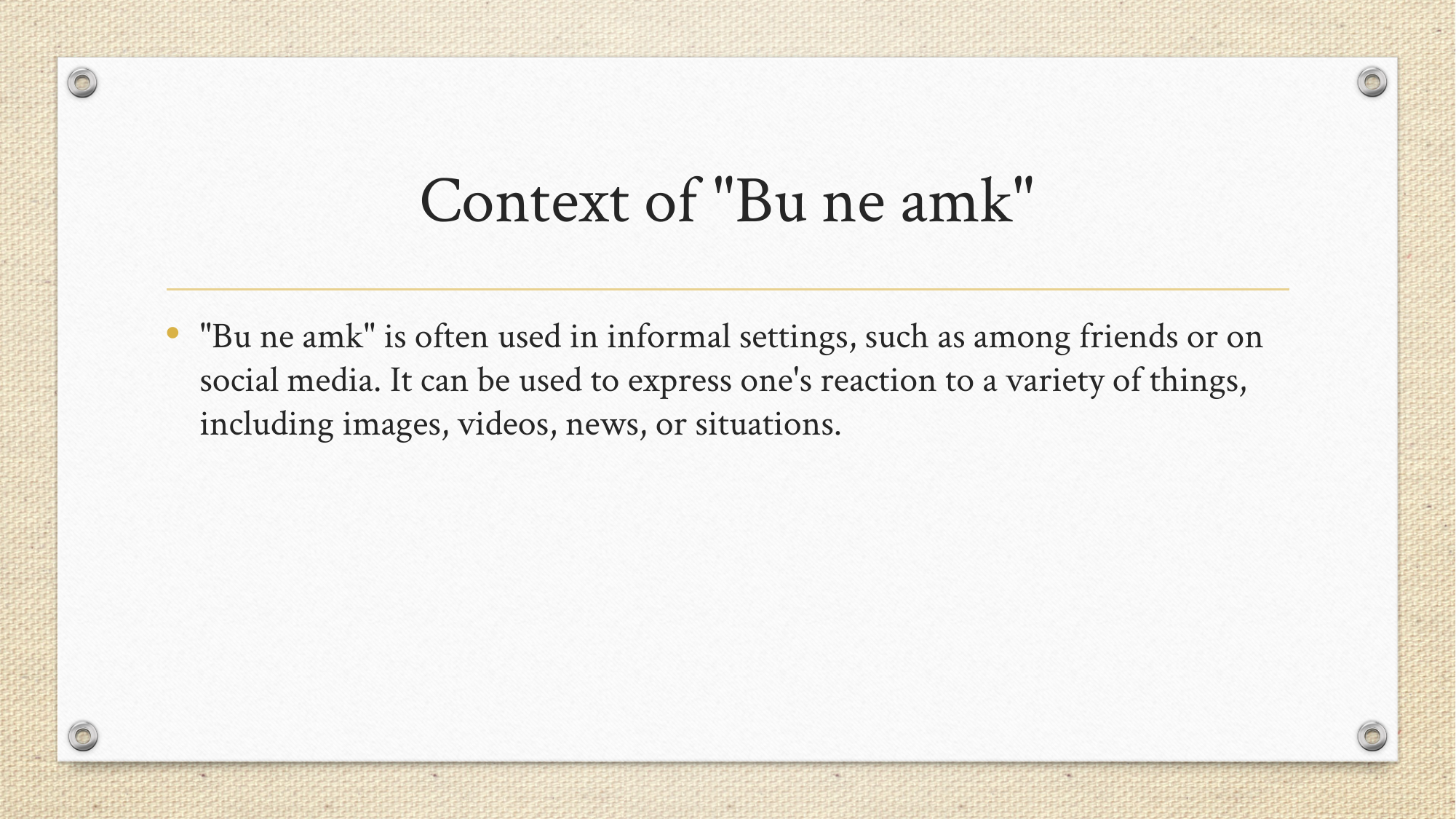

# Context of "Bu ne amk"
"Bu ne amk" is often used in informal settings, such as among friends or on social media. It can be used to express one's reaction to a variety of things, including images, videos, news, or situations.